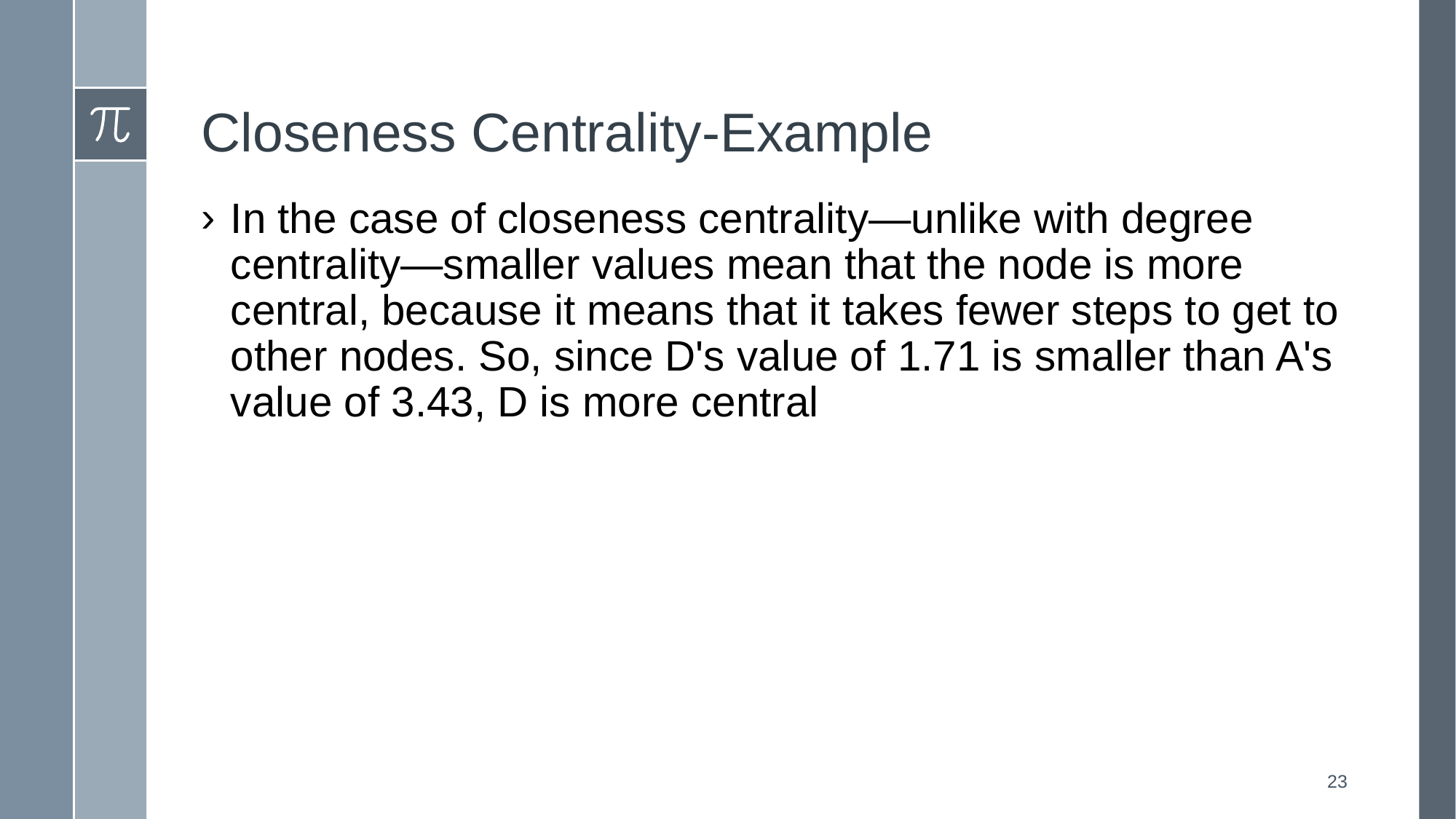

# Closeness Centrality-Example
In the case of closeness centrality—unlike with degree centrality—smaller values mean that the node is more central, because it means that it takes fewer steps to get to other nodes. So, since D's value of 1.71 is smaller than A's value of 3.43, D is more central
23